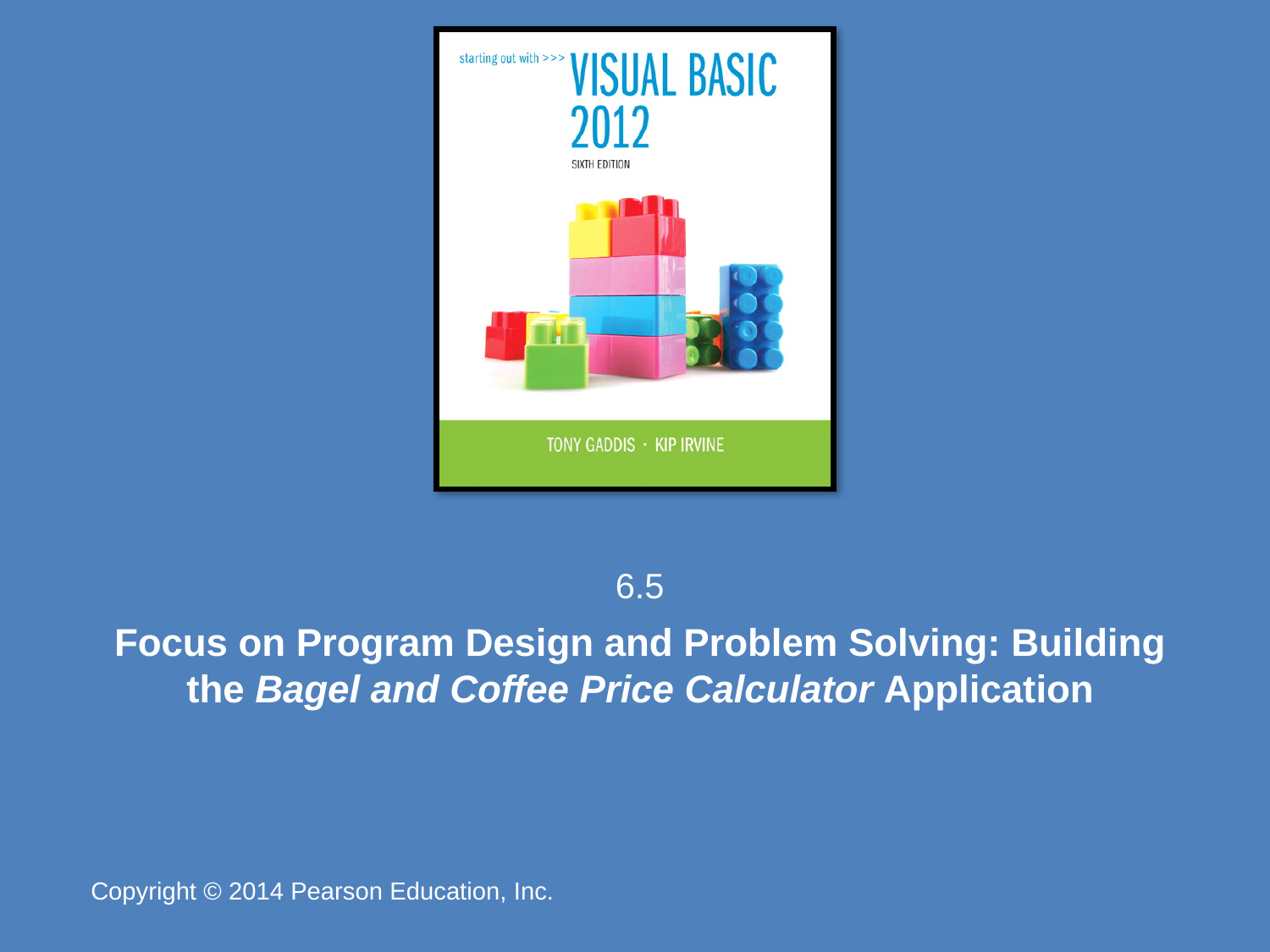

6.5
# Focus on Program Design and Problem Solving: Building the Bagel and Coffee Price Calculator Application